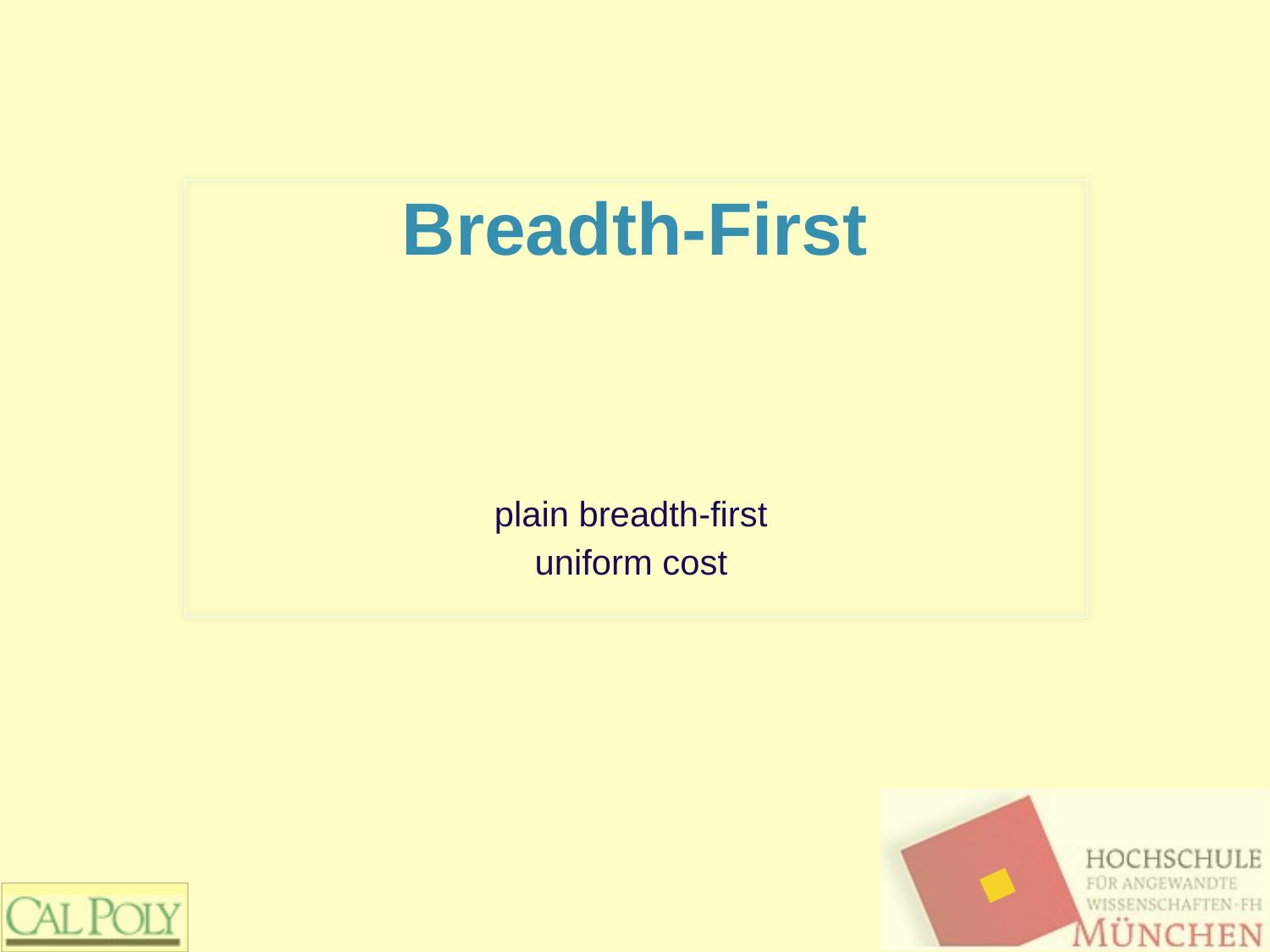

# Breadth-First
plain breadth-first
uniform cost
74